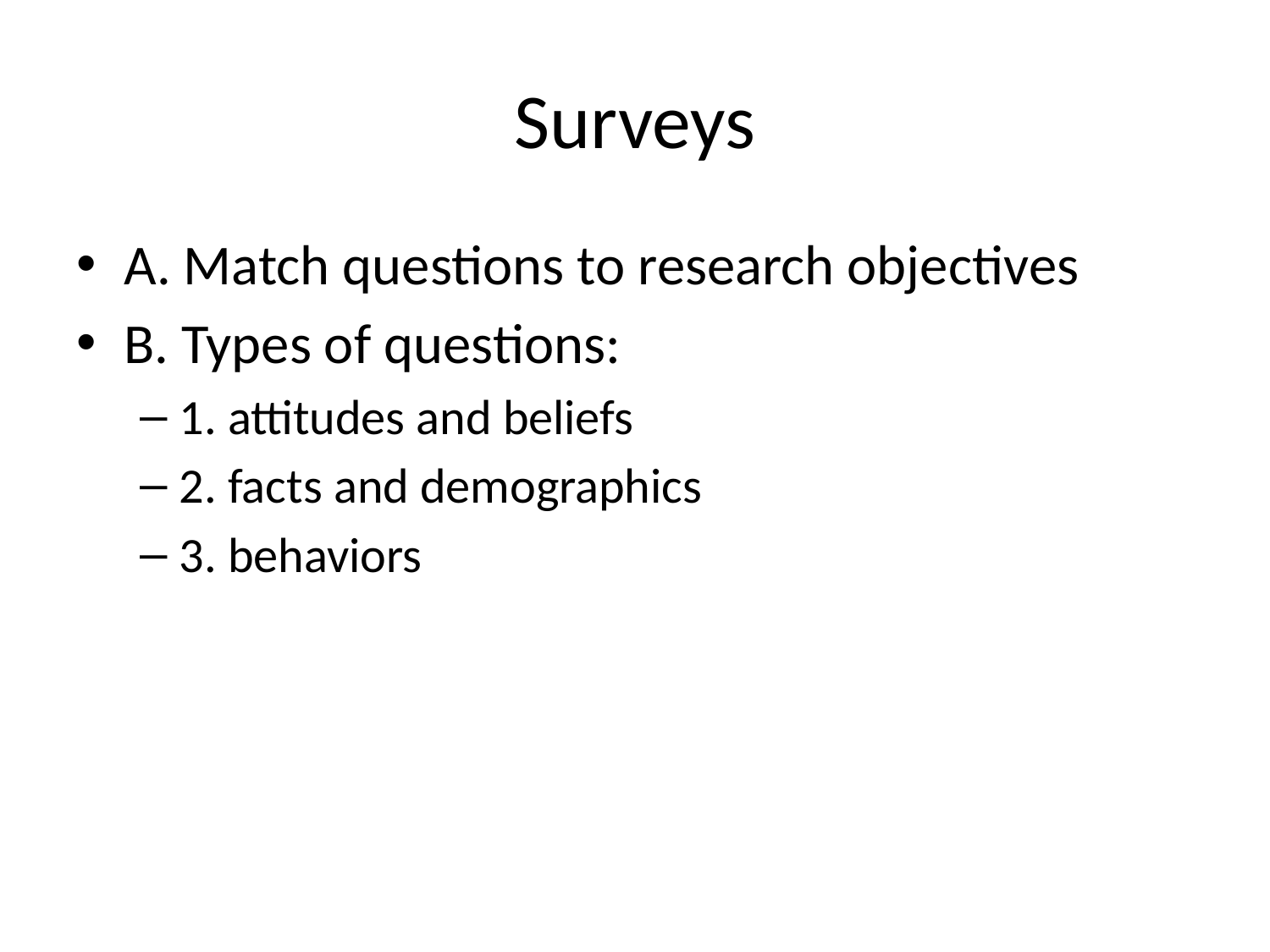

# Surveys
A. Match questions to research objectives
B. Types of questions:
1. attitudes and beliefs
2. facts and demographics
3. behaviors